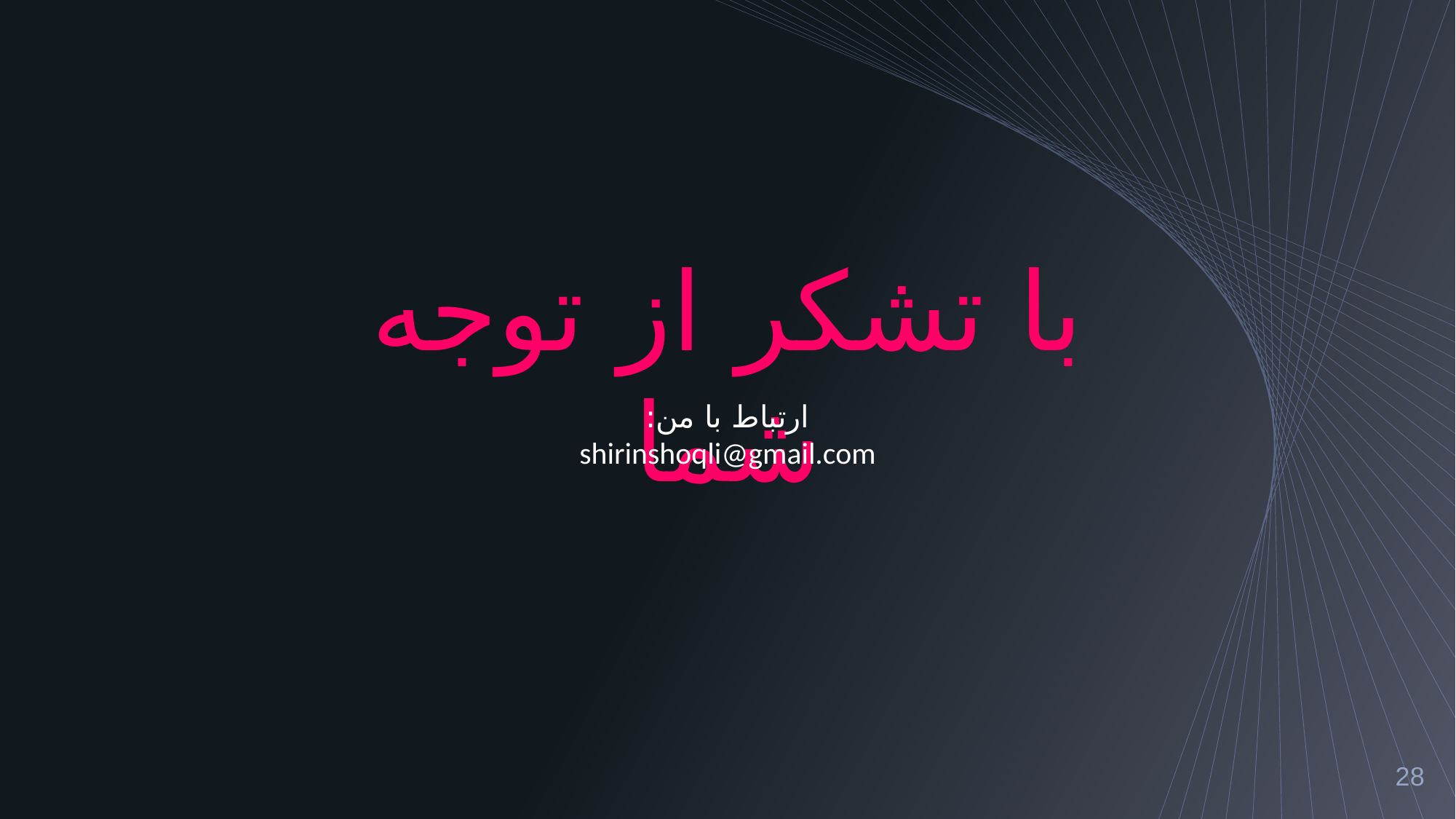

با تشکر از توجه شما
ارتباط با من: shirinshoqli@gmail.com
28